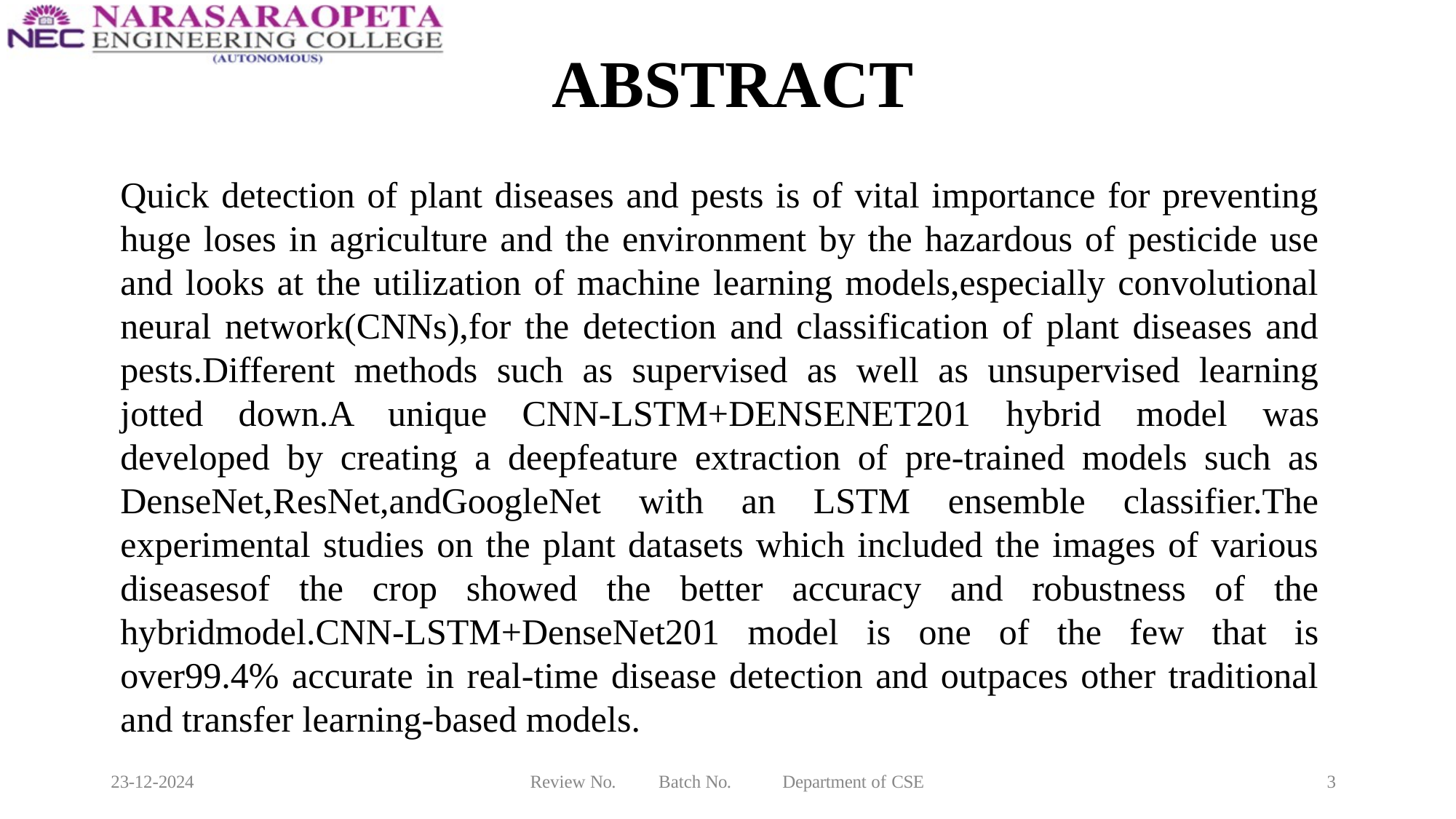

# ABSTRACT

Quick detection of plant diseases and pests is of vital importance for preventing huge loses in agriculture and the environment by the hazardous of pesticide use and looks at the utilization of machine learning models,especially convolutional neural network(CNNs),for the detection and classification of plant diseases and pests.Different methods such as supervised as well as unsupervised learning jotted down.A unique CNN-LSTM+DENSENET201 hybrid model was developed by creating a deepfeature extraction of pre-trained models such as DenseNet,ResNet,andGoogleNet with an LSTM ensemble classifier.The experimental studies on the plant datasets which included the images of various diseasesof the crop showed the better accuracy and robustness of the hybridmodel.CNN-LSTM+DenseNet201 model is one of the few that is over99.4% accurate in real-time disease detection and outpaces other traditional and transfer learning-based models.
23-12-2024
Review No.
Batch No.
Department of CSE
3